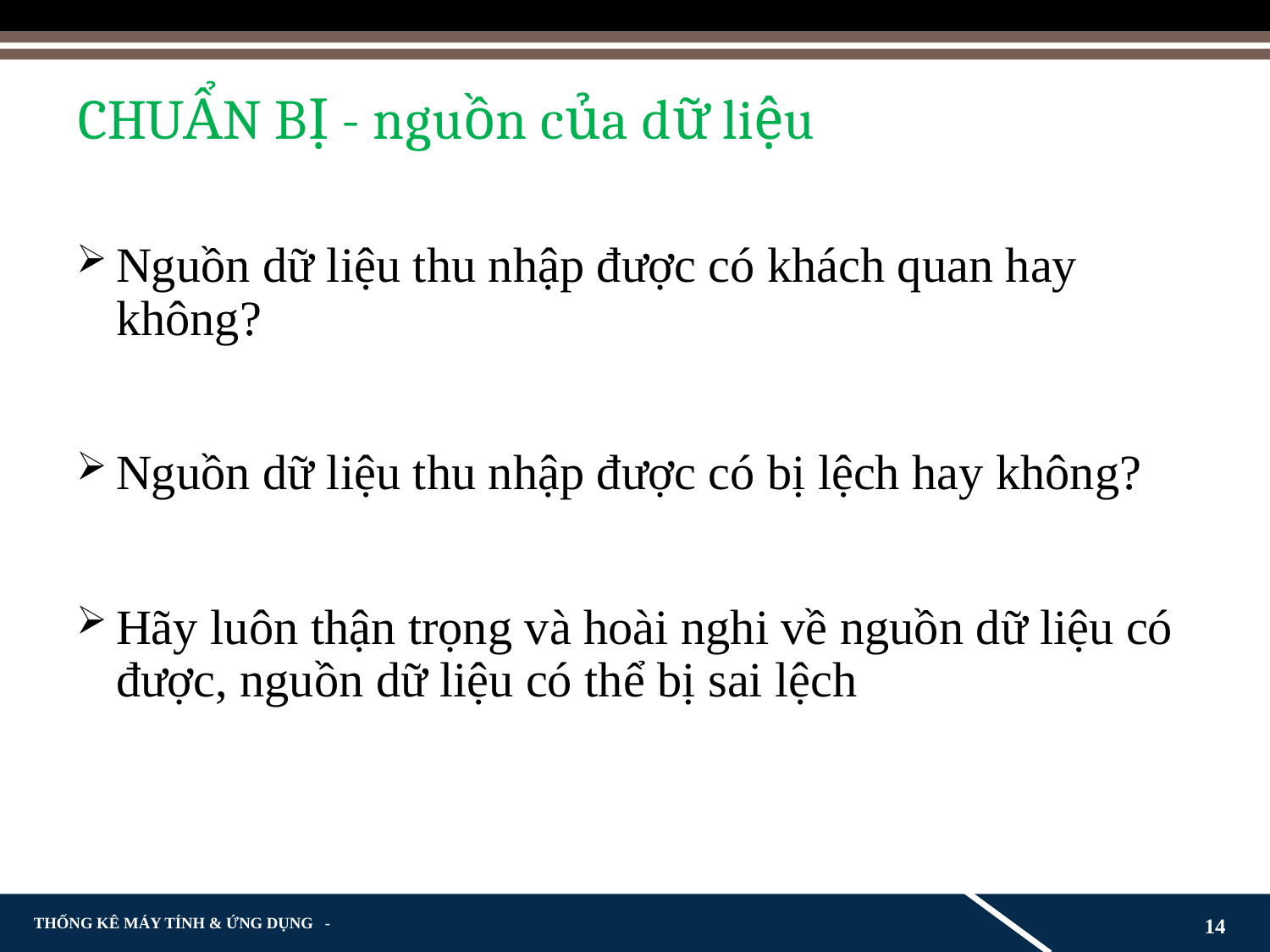

# CHUẨN BỊ - nguồn của dữ liệu
Nguồn dữ liệu thu nhập được có khách quan hay không?

Nguồn dữ liệu thu nhập được có bị lệch hay không?

Hãy luôn thận trọng và hoài nghi về nguồn dữ liệu có được, nguồn dữ liệu có thể bị sai lệch

14